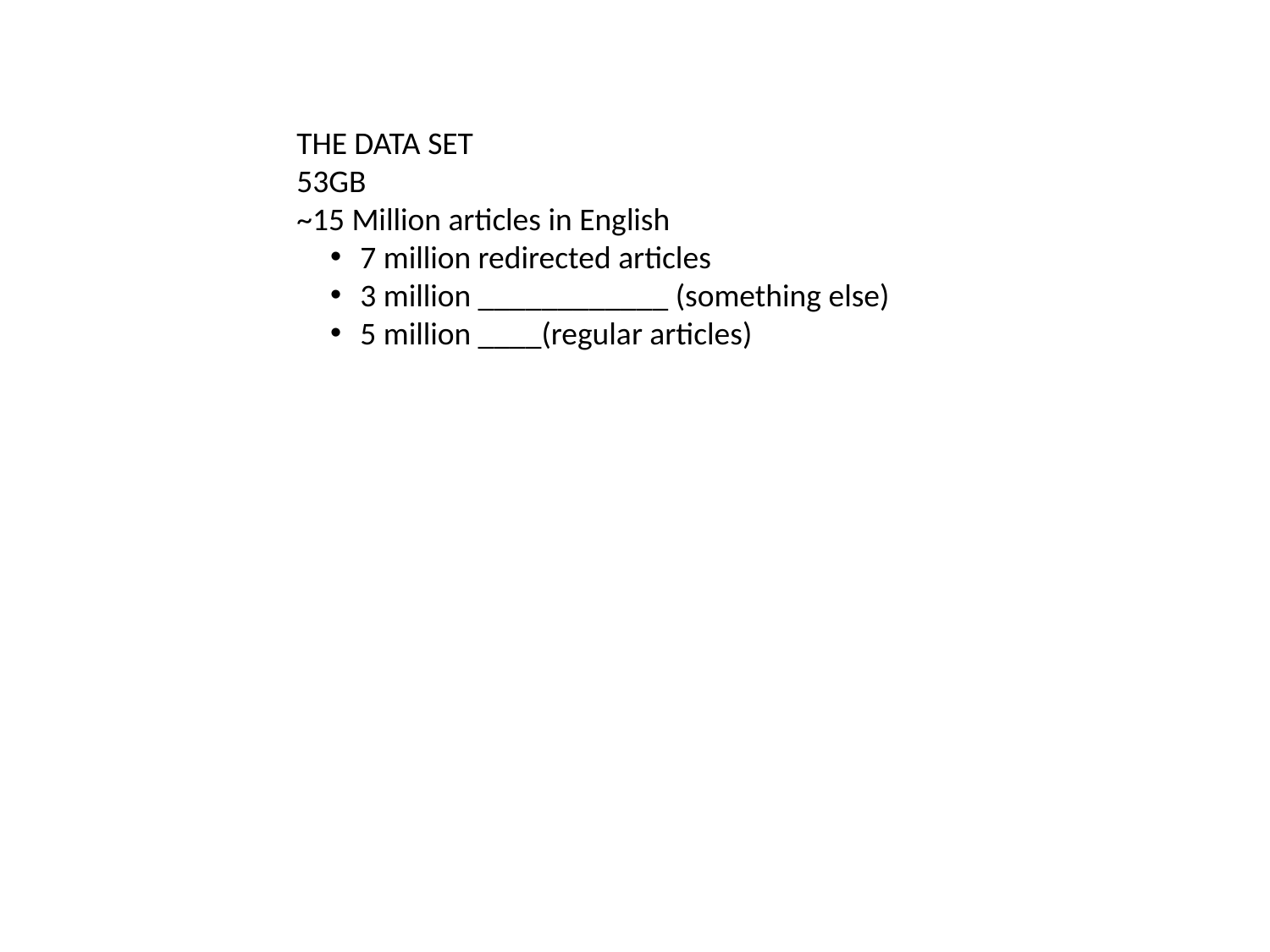

THE DATA SET
53GB
~15 Million articles in English
7 million redirected articles
3 million ____________ (something else)
5 million ____(regular articles)